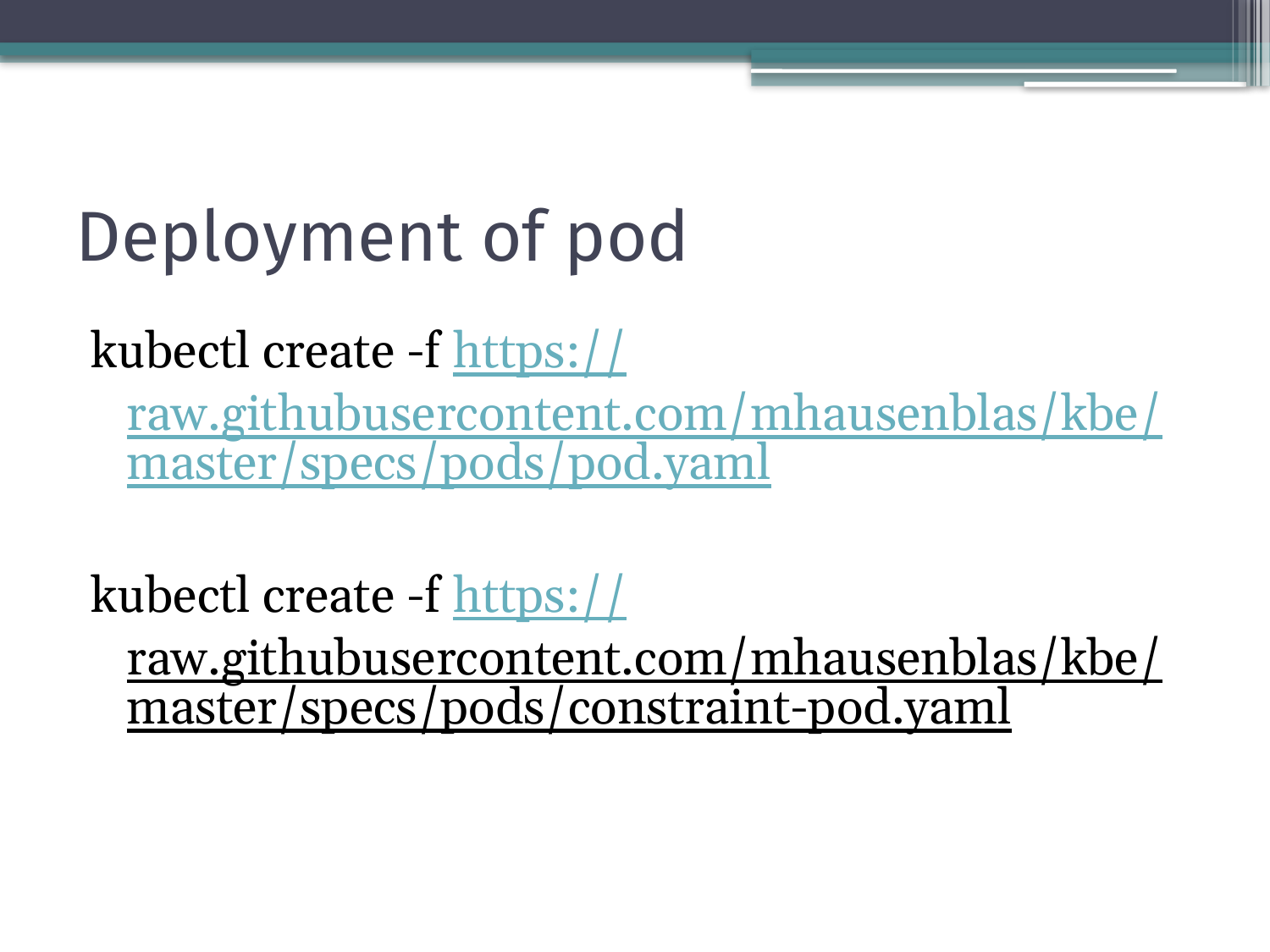

# Deployment of pod
kubectl create -f https://raw.githubusercontent.com/mhausenblas/kbe/master/specs/pods/pod.yaml

kubectl create -f https://raw.githubusercontent.com/mhausenblas/kbe/master/specs/pods/constraint-pod.yaml